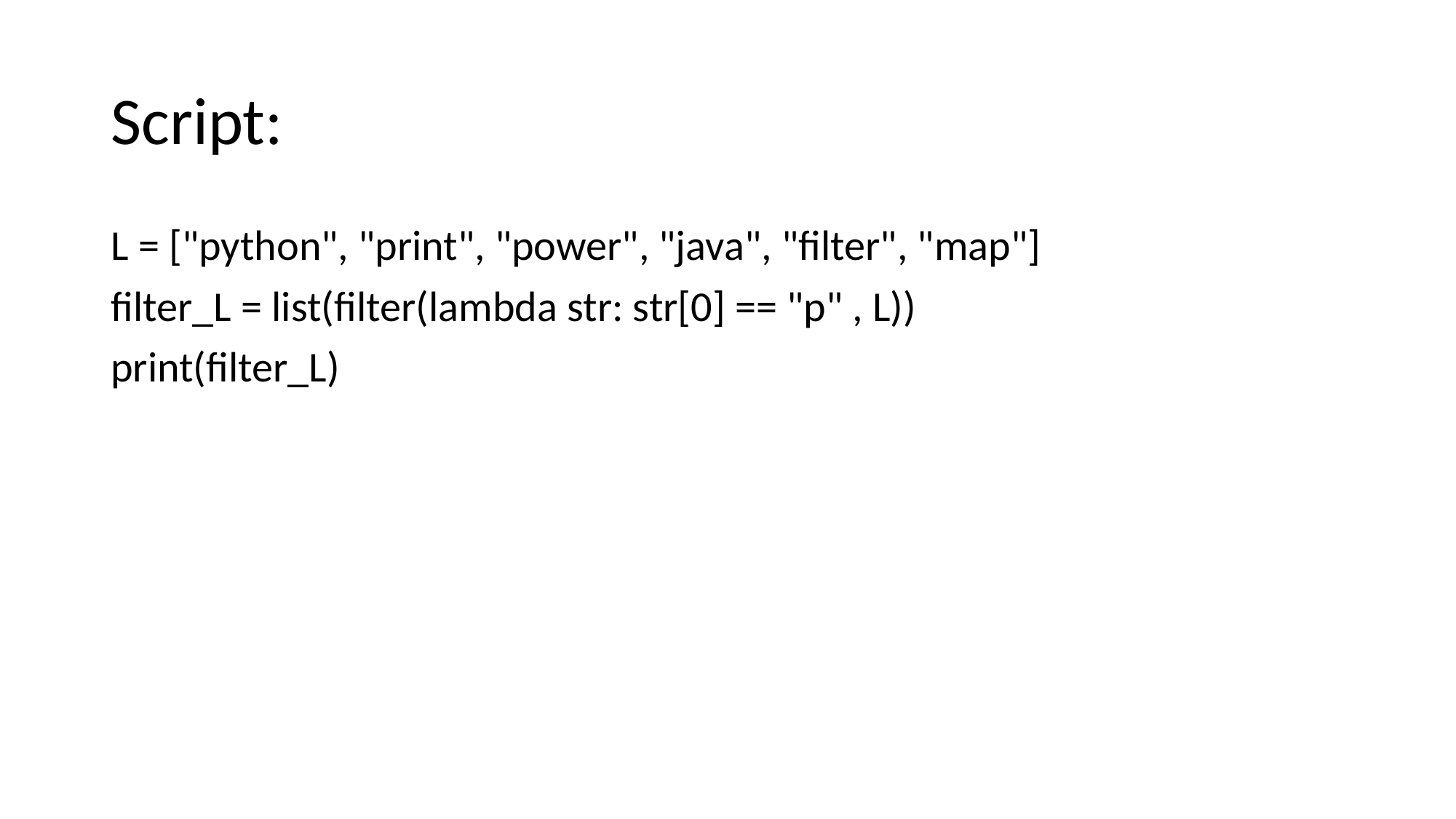

# Script:
L = ["python", "print", "power", "java", "filter", "map"]
filter_L = list(filter(lambda str: str[0] == "p" , L))
print(filter_L)